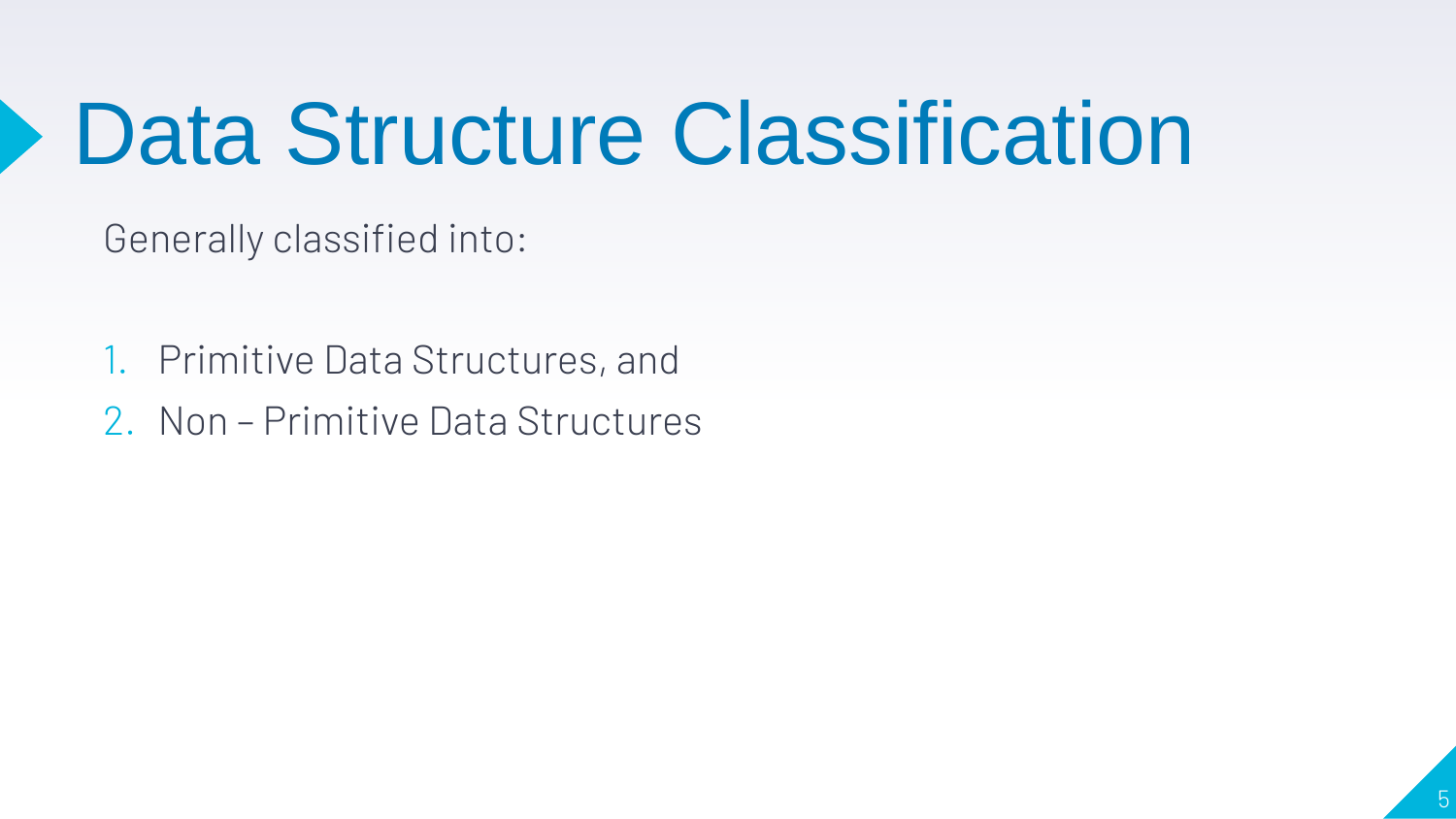

# Data Structure Classification
Generally classified into:

Primitive Data Structures, and
Non – Primitive Data Structures
5